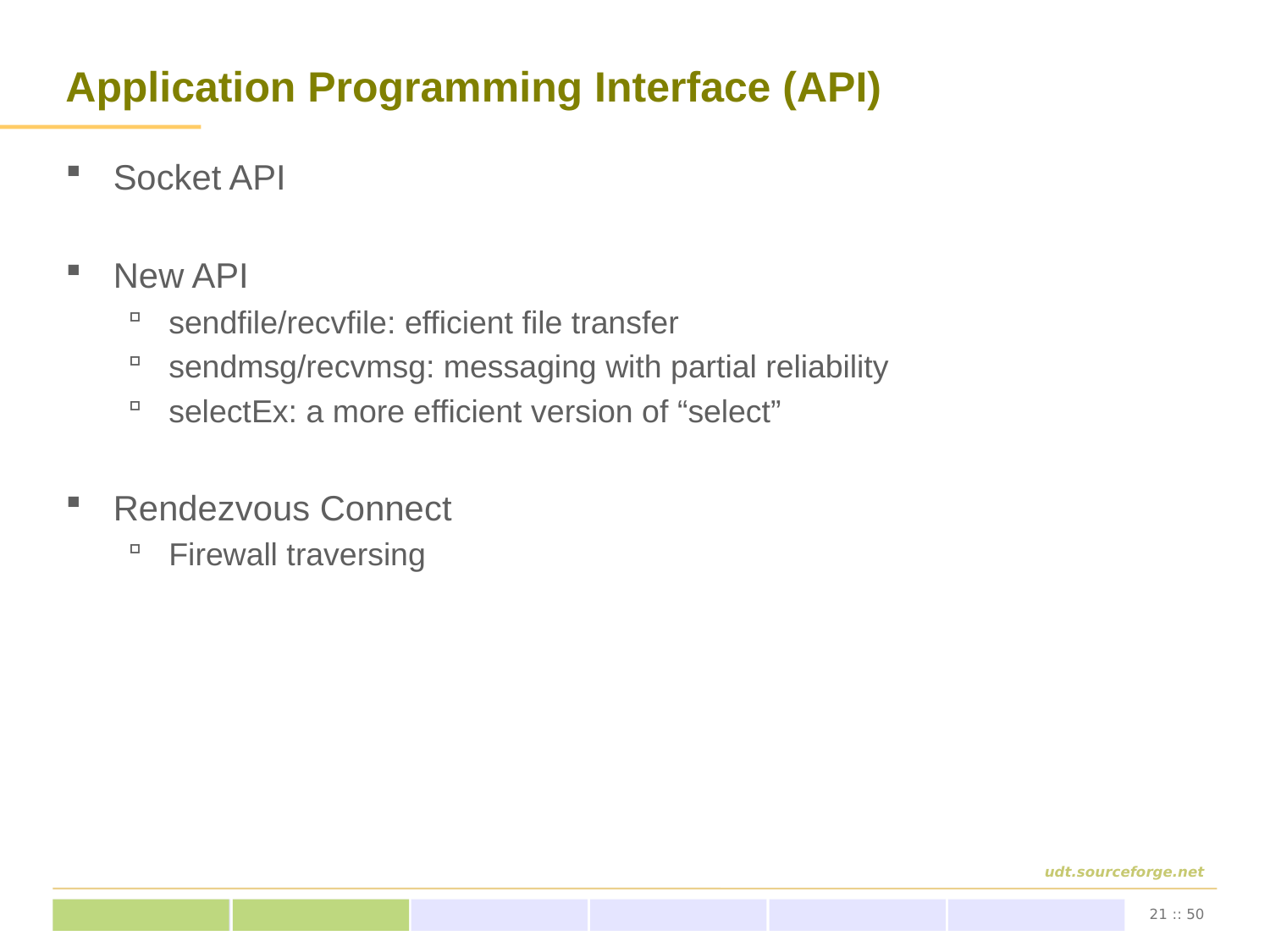

# Application Programming Interface (API)
Socket API

New API
sendfile/recvfile: efficient file transfer
sendmsg/recvmsg: messaging with partial reliability
selectEx: a more efficient version of “select”

Rendezvous Connect
Firewall traversing

21 :: 50